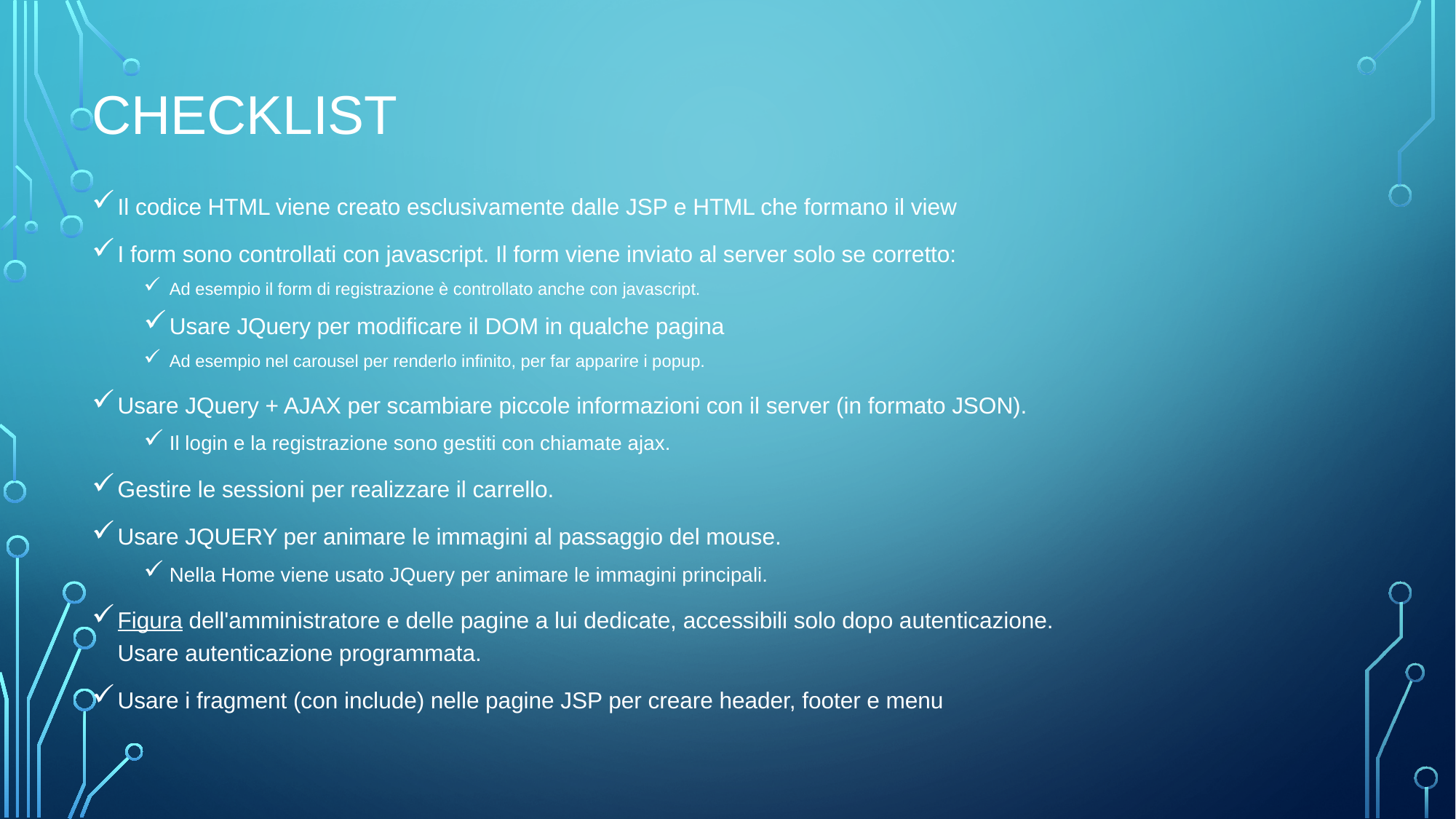

# CHECKLIST
Il codice HTML viene creato esclusivamente dalle JSP e HTML che formano il view
I form sono controllati con javascript. Il form viene inviato al server solo se corretto:
Ad esempio il form di registrazione è controllato anche con javascript.
Usare JQuery per modificare il DOM in qualche pagina
Ad esempio nel carousel per renderlo infinito, per far apparire i popup.
Usare JQuery + AJAX per scambiare piccole informazioni con il server (in formato JSON).
Il login e la registrazione sono gestiti con chiamate ajax.
Gestire le sessioni per realizzare il carrello.
Usare JQUERY per animare le immagini al passaggio del mouse.
Nella Home viene usato JQuery per animare le immagini principali.
Figura dell'amministratore e delle pagine a lui dedicate, accessibili solo dopo autenticazione. Usare autenticazione programmata.
Usare i fragment (con include) nelle pagine JSP per creare header, footer e menu